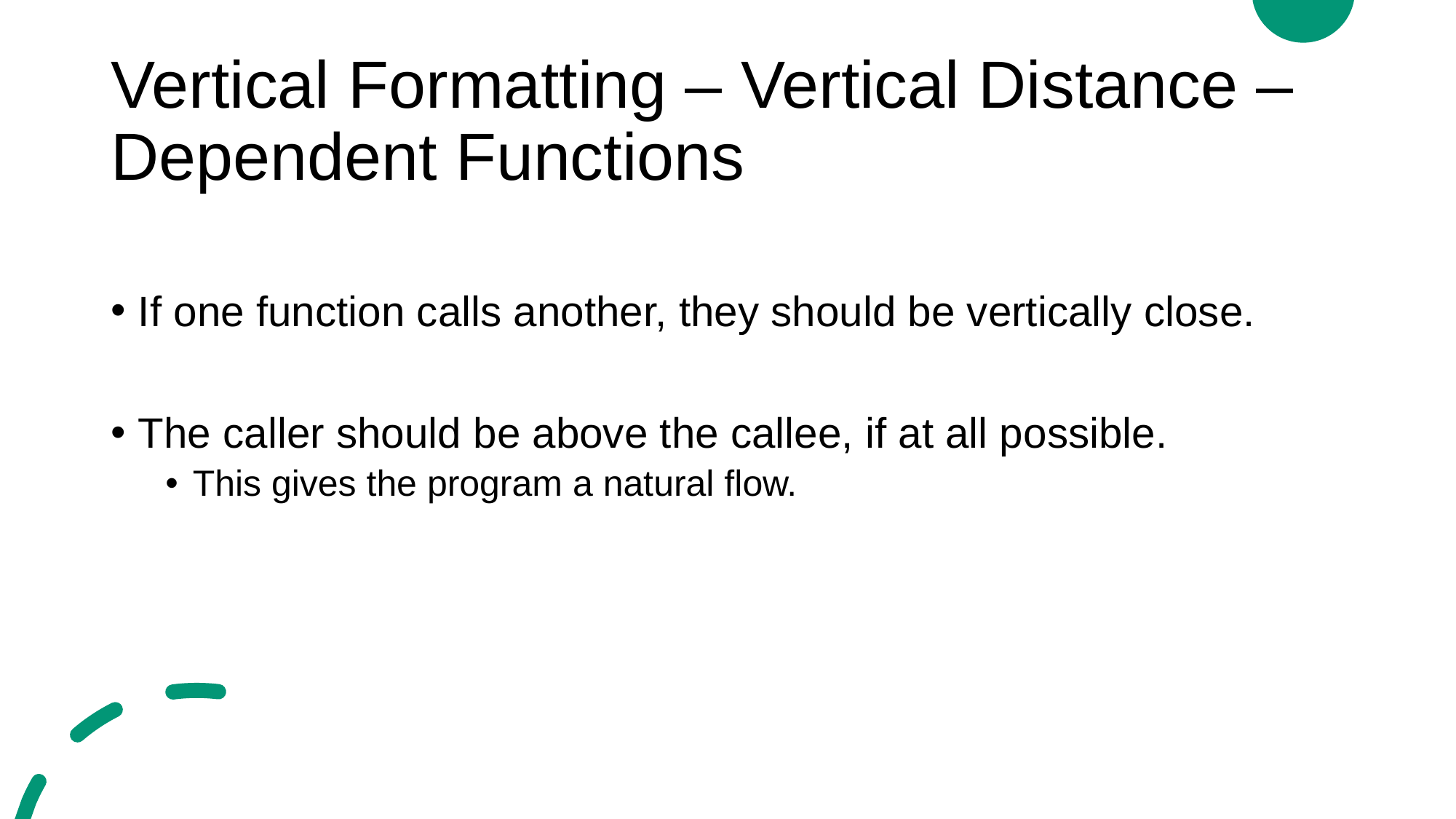

# Vertical Formatting – Vertical Distance – Dependent Functions

If one function calls another, they should be vertically close.

The caller should be above the callee, if at all possible.
This gives the program a natural flow.